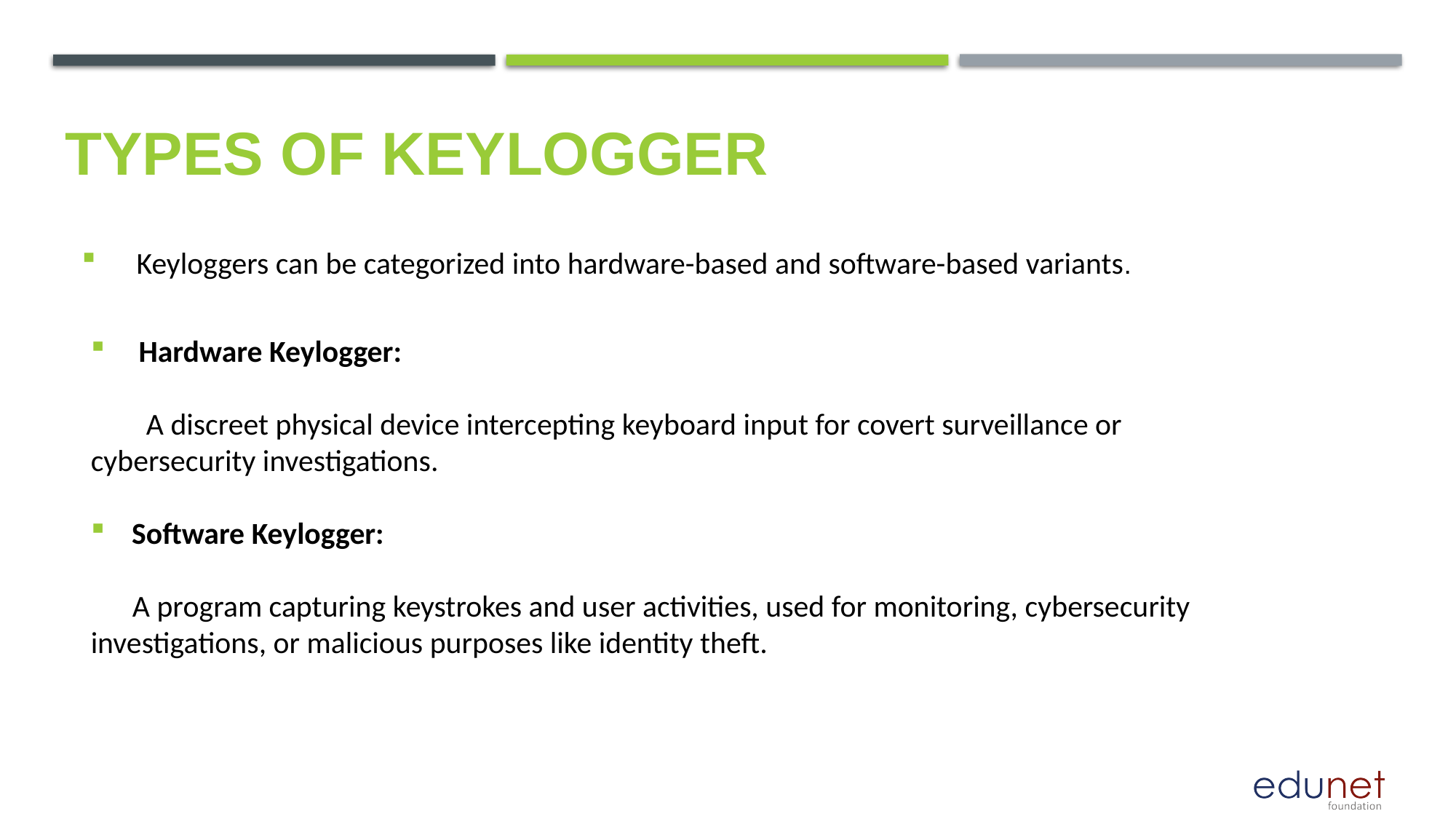

TYPES OF KEYLOGGER
  Keyloggers can be categorized into hardware-based and software-based variants.
 Hardware Keylogger:

        A discreet physical device intercepting keyboard input for covert surveillance or cybersecurity investigations.

Software Keylogger:

      A program capturing keystrokes and user activities, used for monitoring, cybersecurity investigations, or malicious purposes like identity theft.